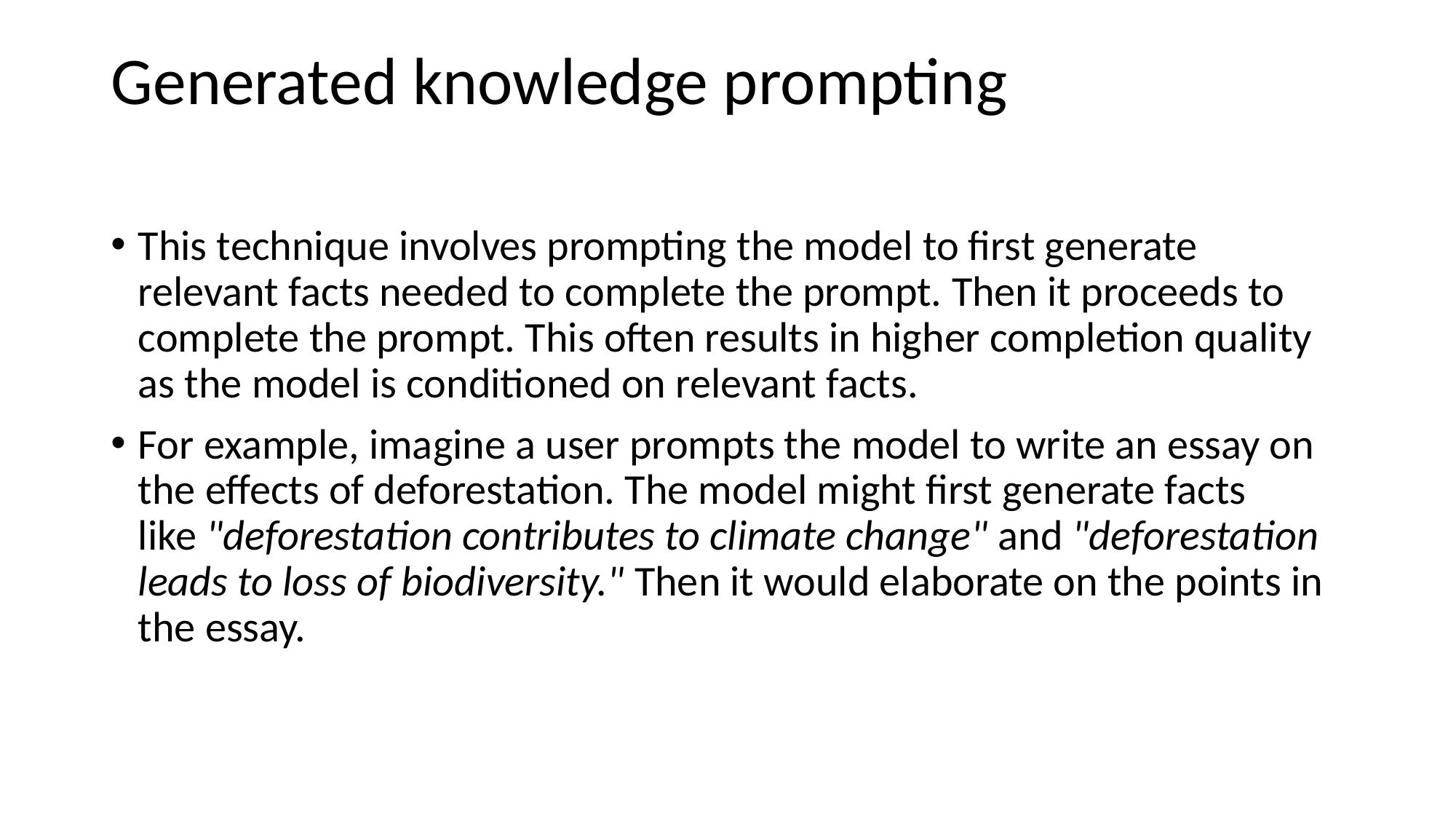

# Generated knowledge prompting
This technique involves prompting the model to first generate relevant facts needed to complete the prompt. Then it proceeds to complete the prompt. This often results in higher completion quality as the model is conditioned on relevant facts.
For example, imagine a user prompts the model to write an essay on the effects of deforestation. The model might first generate facts like "deforestation contributes to climate change" and "deforestation leads to loss of biodiversity." Then it would elaborate on the points in the essay.